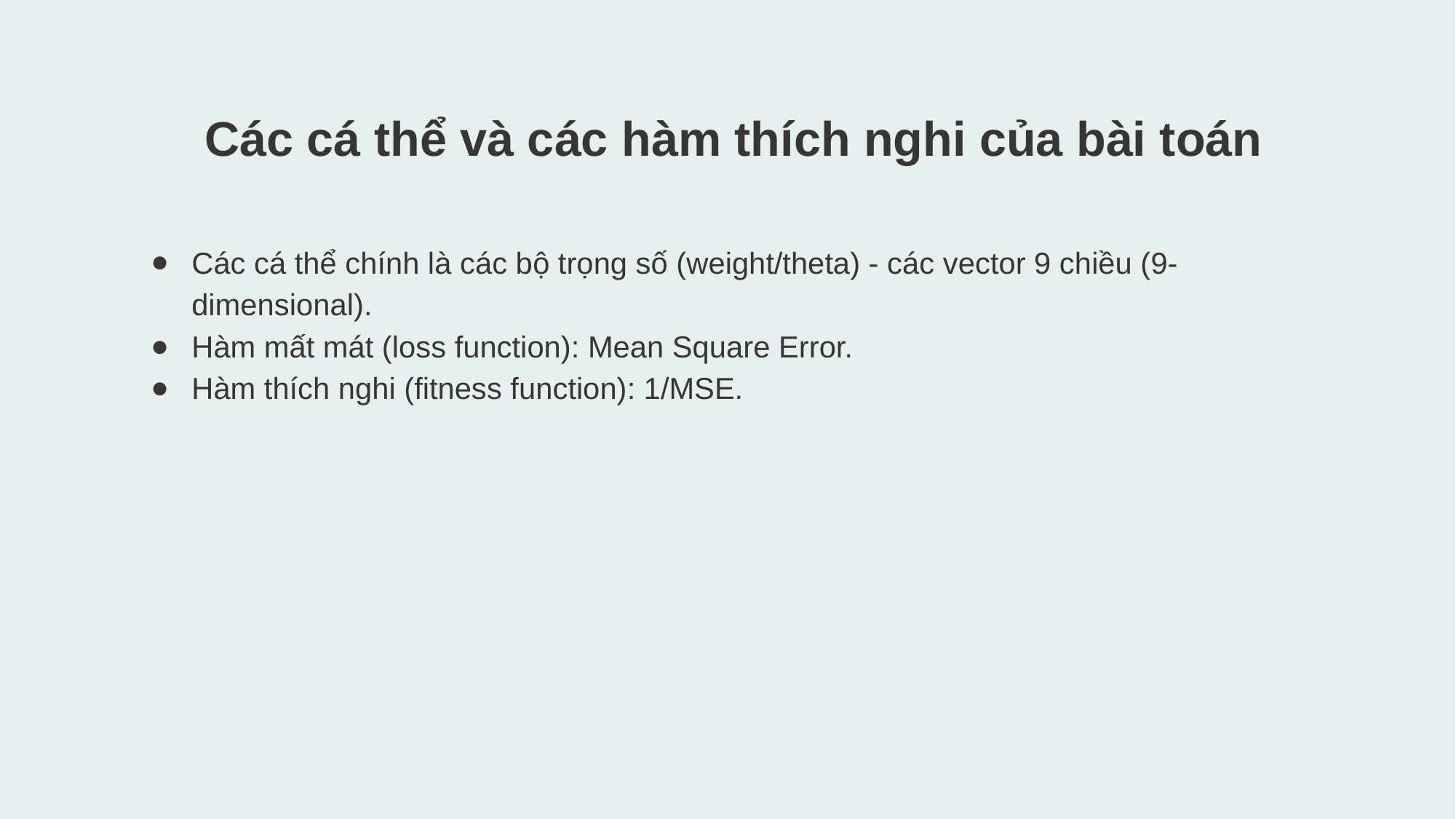

Các cá thể và các hàm thích nghi của bài toán
Các cá thể chính là các bộ trọng số (weight/theta) - các vector 9 chiều (9-dimensional).
Hàm mất mát (loss function): Mean Square Error.
Hàm thích nghi (fitness function): 1/MSE.